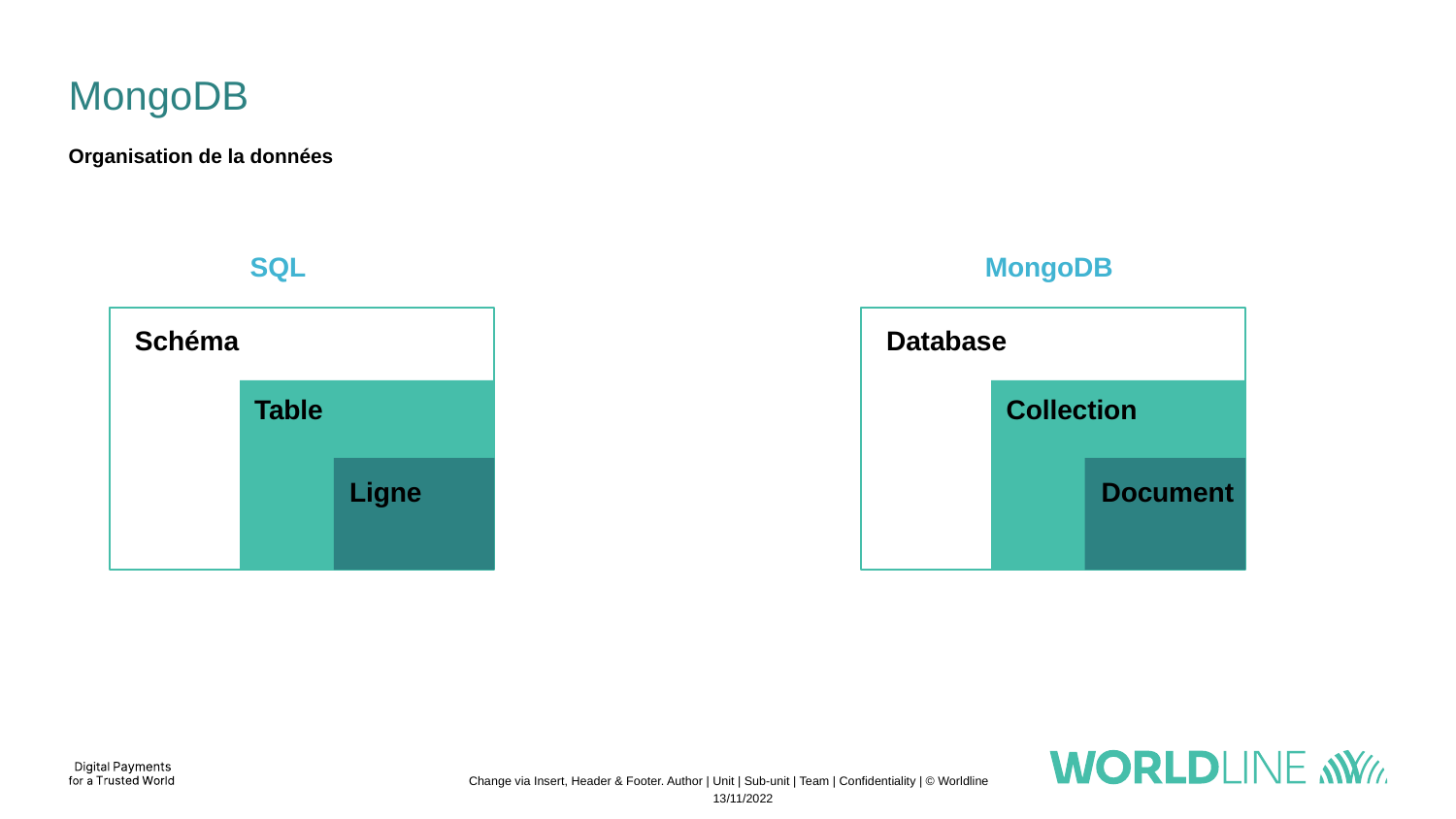

# MongoDB
Organisation de la données
MongoDB
SQL

Schéma
Database

Table
Collection

Ligne
Document
Change via Insert, Header & Footer. Author | Unit | Sub-unit | Team | Confidentiality | © Worldline
13/11/2022